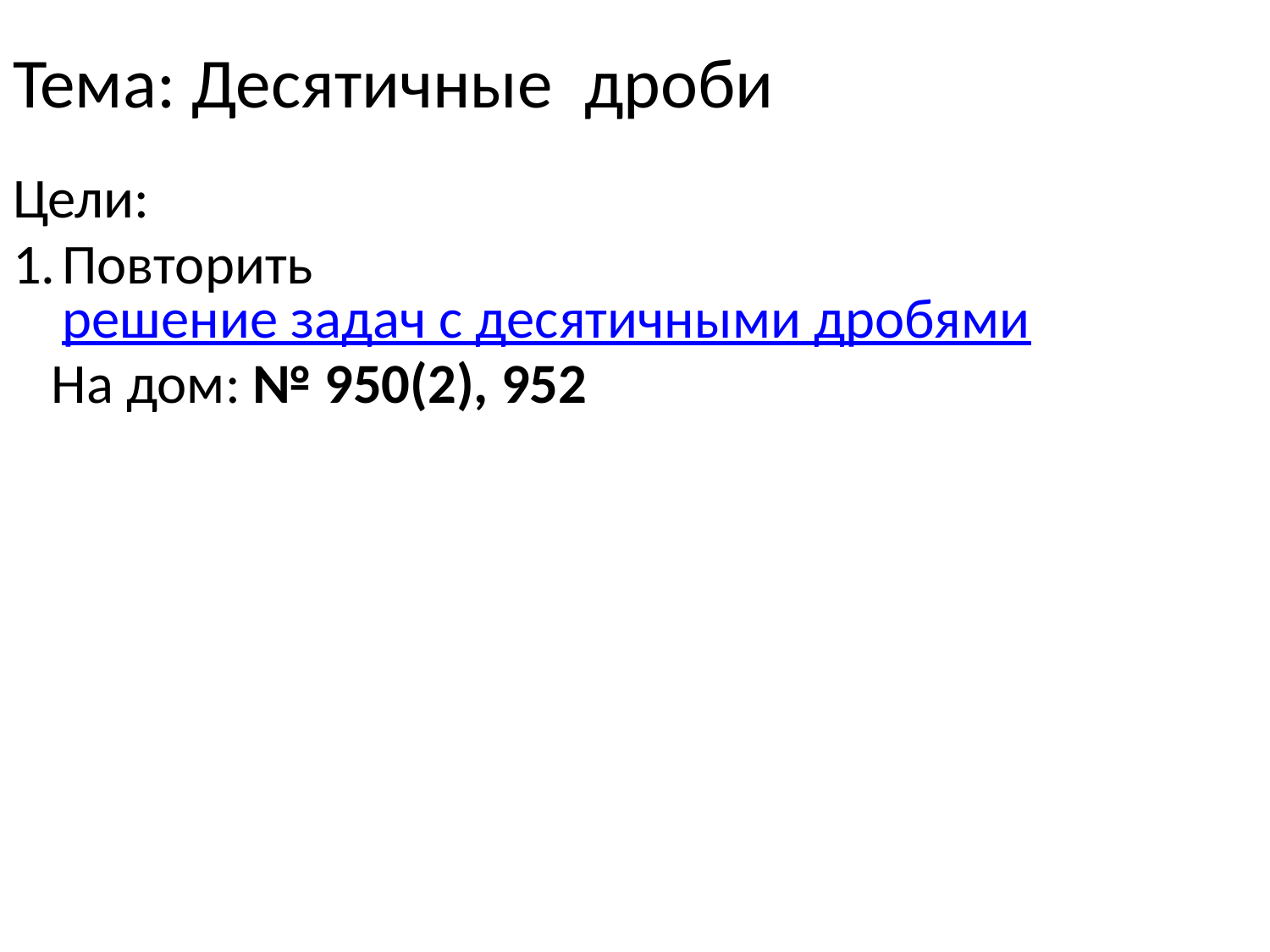

# Тема: Десятичные  дроби
Цели:
Повторить  решение задач с десятичными дробями
На дом: № 950(2), 952